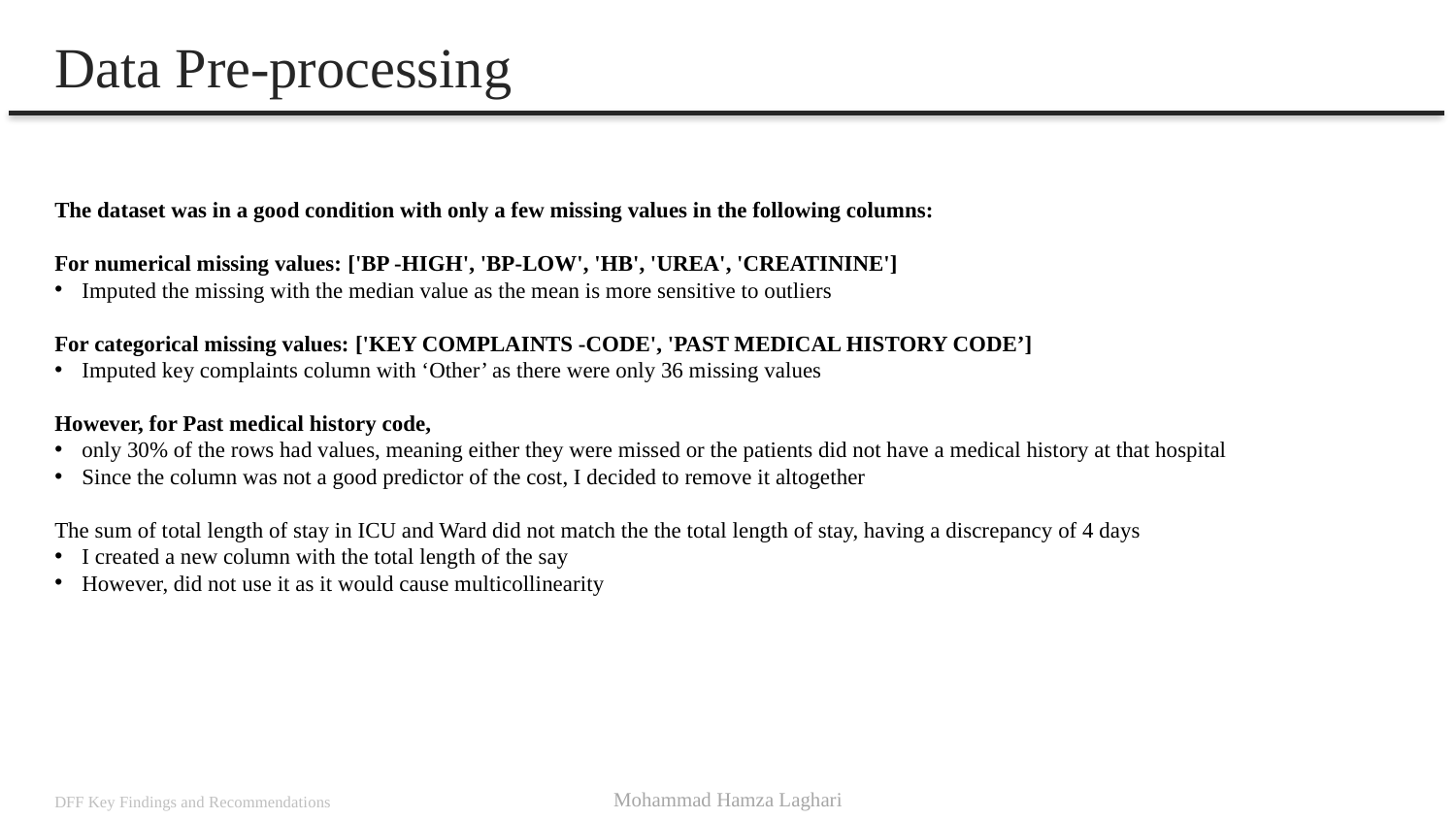

# Data Pre-processing
The dataset was in a good condition with only a few missing values in the following columns:

For numerical missing values: ['BP -HIGH', 'BP-LOW', 'HB', 'UREA', 'CREATININE']
Imputed the missing with the median value as the mean is more sensitive to outliers

For categorical missing values: ['KEY COMPLAINTS -CODE', 'PAST MEDICAL HISTORY CODE’]
Imputed key complaints column with ‘Other’ as there were only 36 missing values

However, for Past medical history code,
only 30% of the rows had values, meaning either they were missed or the patients did not have a medical history at that hospital
Since the column was not a good predictor of the cost, I decided to remove it altogether

The sum of total length of stay in ICU and Ward did not match the the total length of stay, having a discrepancy of 4 days
I created a new column with the total length of the say
However, did not use it as it would cause multicollinearity

Mohammad Hamza Laghari
DFF Key Findings and Recommendations